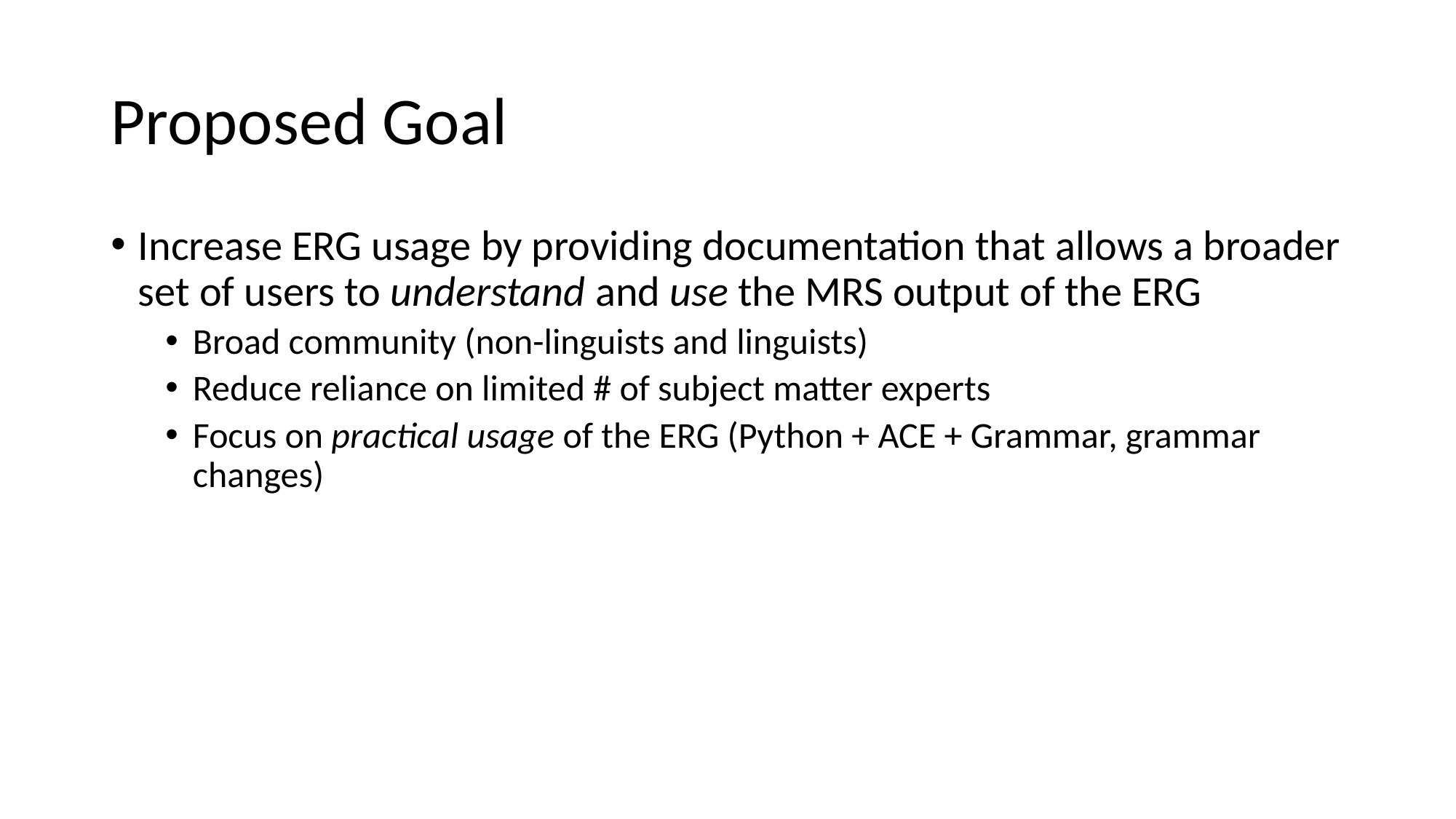

# Proposed Goal
Increase ERG usage by providing documentation that allows a broader set of users to understand and use the MRS output of the ERG
Broad community (non-linguists and linguists)
Reduce reliance on limited # of subject matter experts
Focus on practical usage of the ERG (Python + ACE + Grammar, grammar changes)